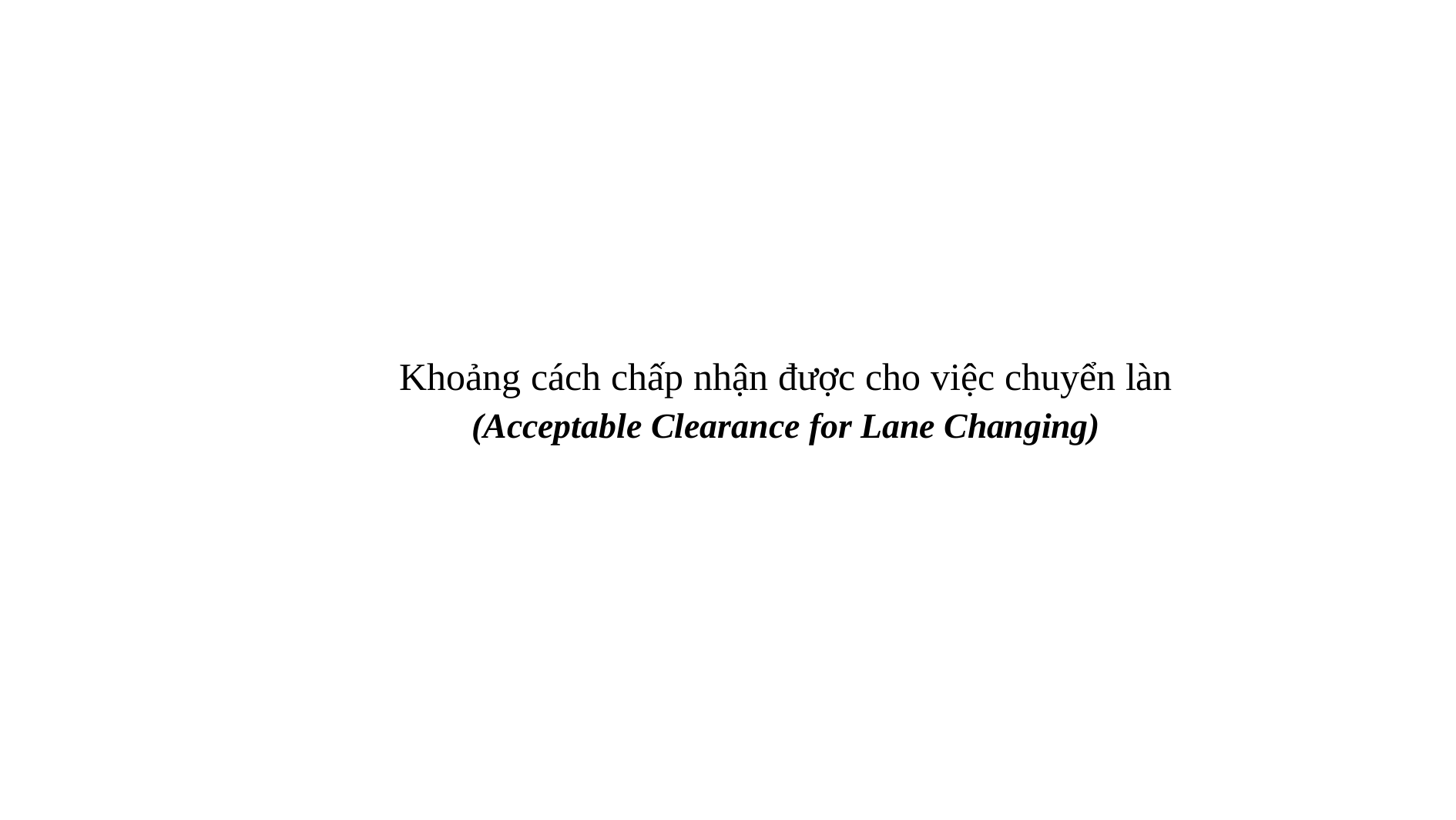

# Khoảng cách chấp nhận được cho việc chuyển làn
(Acceptable Clearance for Lane Changing)